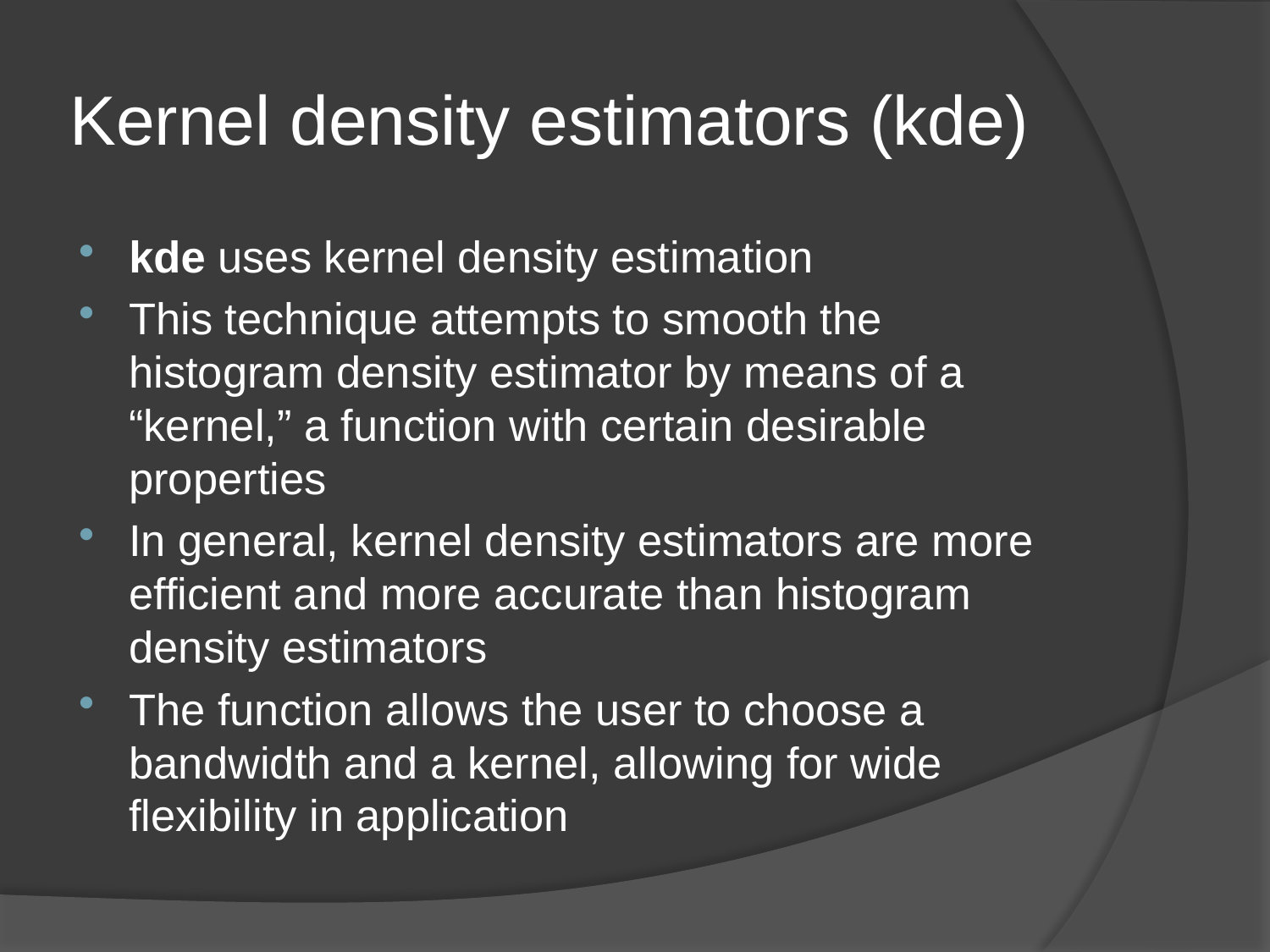

# Kernel density estimators (kde)
kde uses kernel density estimation
This technique attempts to smooth the histogram density estimator by means of a “kernel,” a function with certain desirable properties
In general, kernel density estimators are more efficient and more accurate than histogram density estimators
The function allows the user to choose a bandwidth and a kernel, allowing for wide flexibility in application